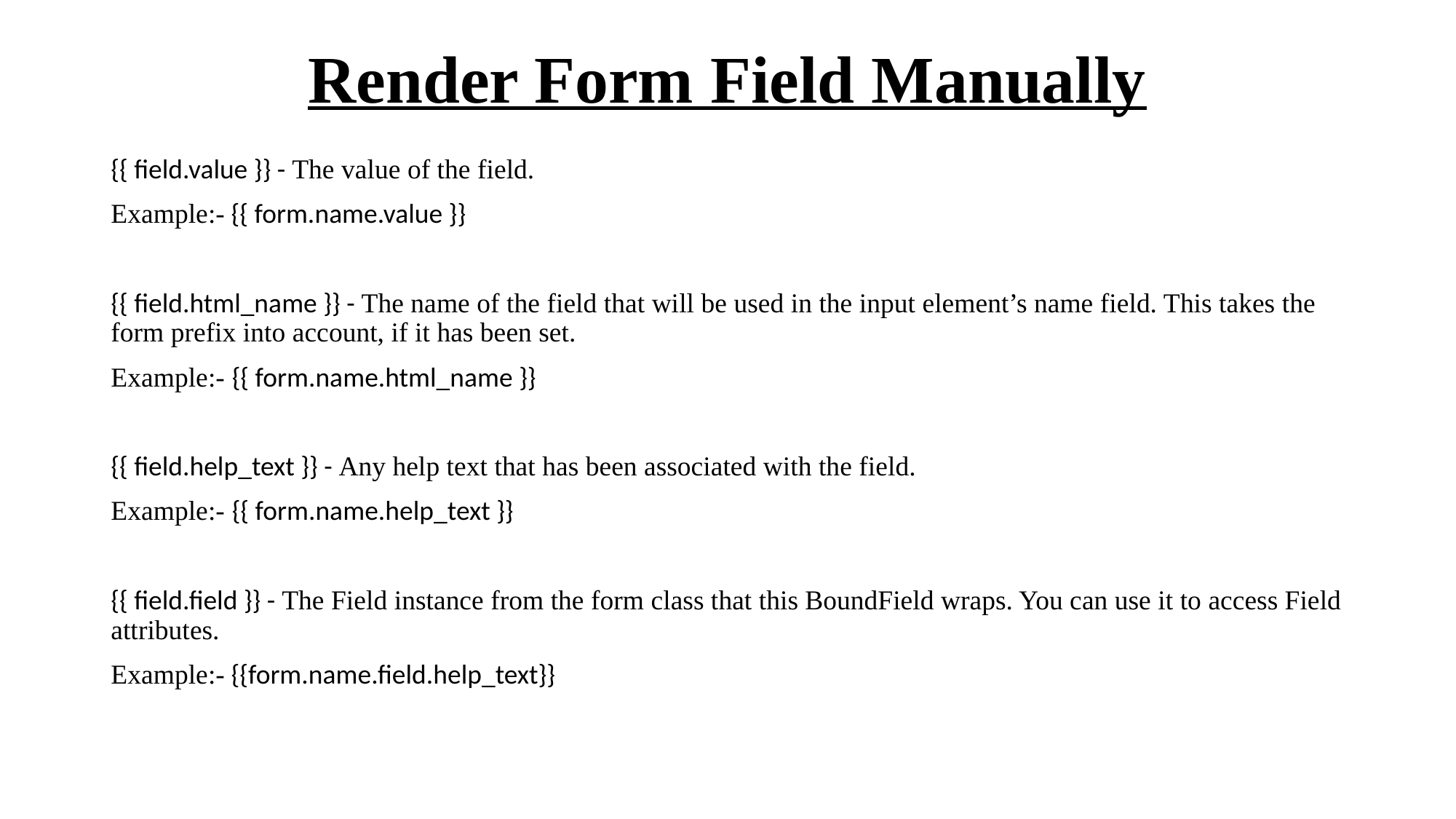

# Render Form Field Manually
{{ field.value }} - The value of the field.
Example:- {{ form.name.value }}

{{ field.html_name }} - The name of the field that will be used in the input element’s name field. This takes the form prefix into account, if it has been set.
Example:- {{ form.name.html_name }}

{{ field.help_text }} - Any help text that has been associated with the field.
Example:- {{ form.name.help_text }}

{{ field.field }} - The Field instance from the form class that this BoundField wraps. You can use it to access Field attributes.
Example:- {{form.name.field.help_text}}